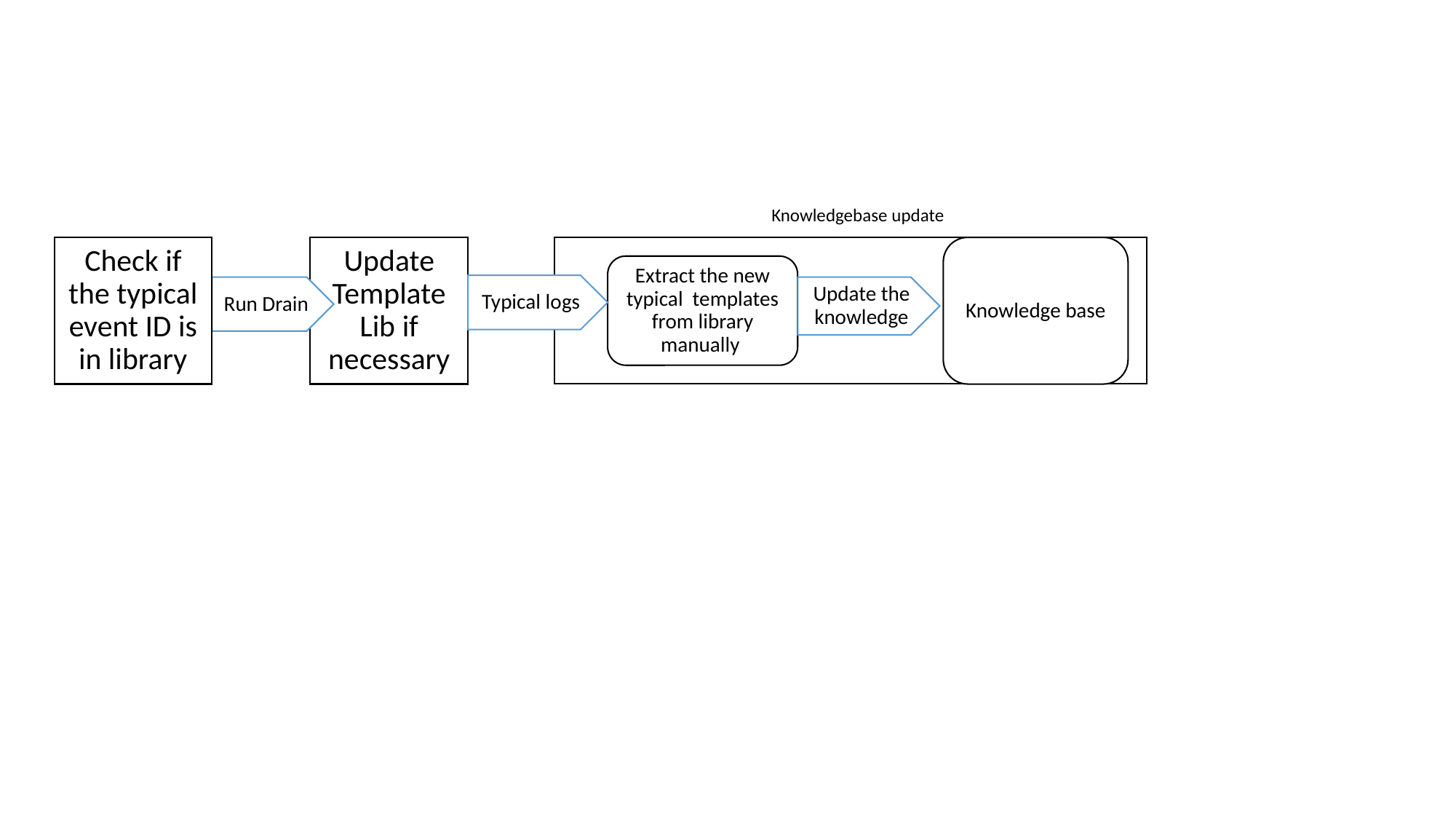

Knowledgebase update

Check if the typical event ID is in library
Knowledge base
Update Template Lib if necessary
Extract the new typical  templates from library manually
Typical logs
Run Drain
Update the knowledge